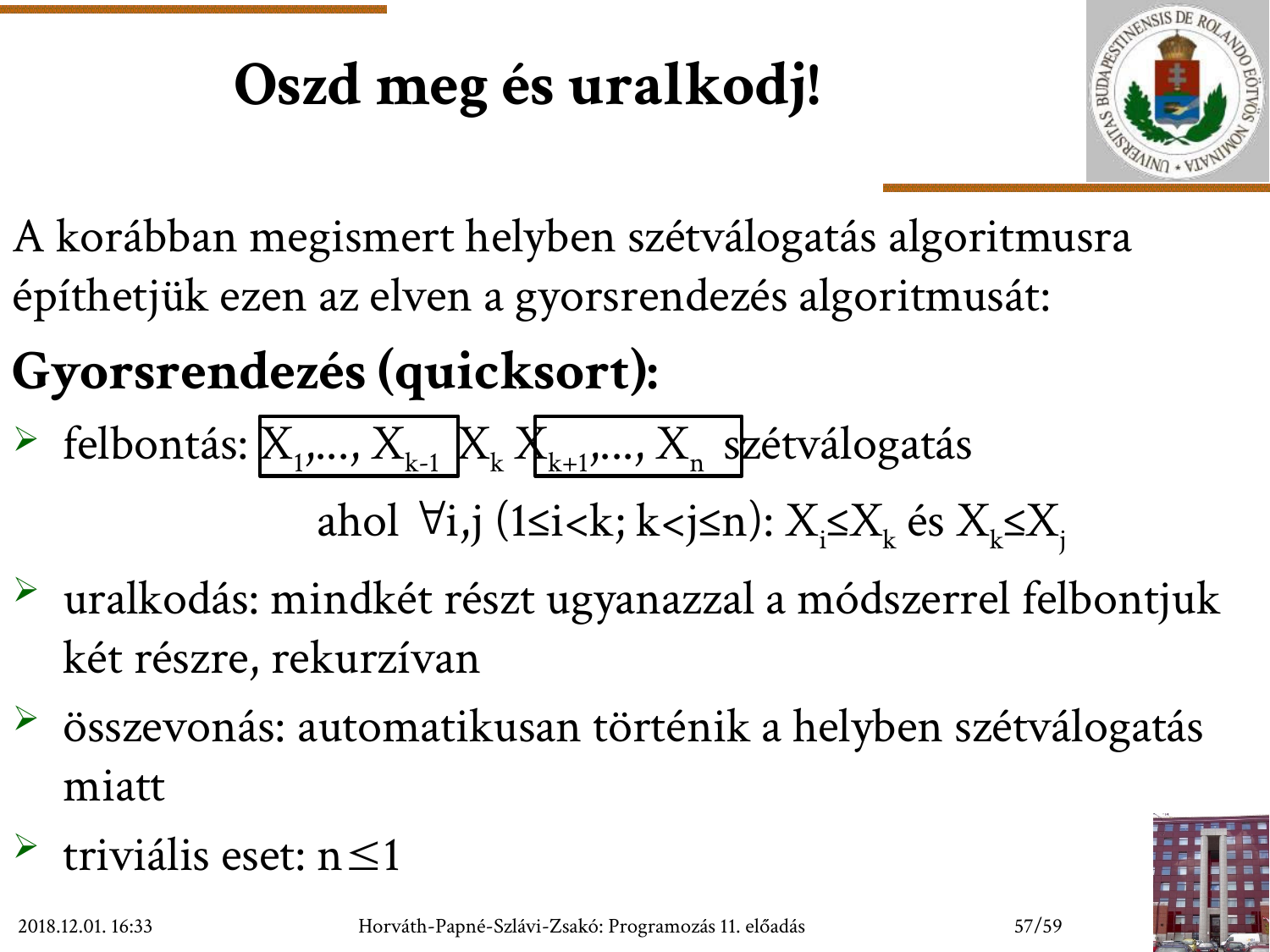

# Oszd meg és uralkodj!
A korábban megismert helyben szétválogatás algoritmusra építhetjük ezen az elven a gyorsrendezés algoritmusát:
Gyorsrendezés (quicksort):
felbontás: X1,..., Xk-1  Xk Xk+1,..., Xn   szétválogatás
			ahol ∀i,j (1≤i<k; k<j≤n): Xi≤Xk és Xk≤Xj
uralkodás: mindkét részt ugyanazzal a módszerrel felbontjuk két részre, rekurzívan
összevonás: automatikusan történik a helyben szétválogatás miatt
triviális eset: n≤1

2018.12.01. 16:33
57/59
Horváth-Papné-Szlávi-Zsakó: Programozás 11. előadás